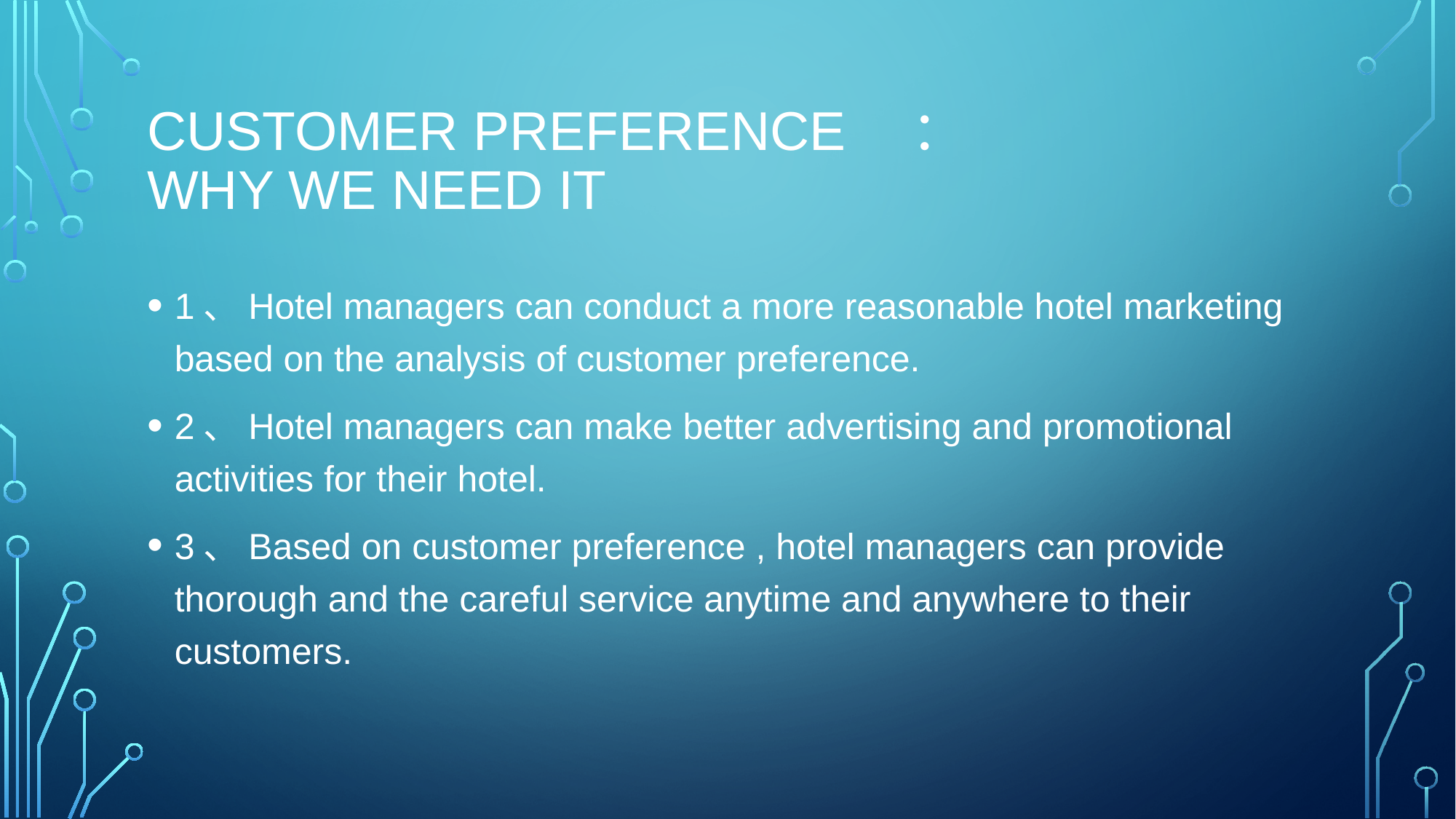

# Customer preference	： Why we need it
1、Hotel managers can conduct a more reasonable hotel marketing based on the analysis of customer preference.
2、Hotel managers can make better advertising and promotional activities for their hotel.
3、Based on customer preference , hotel managers can provide thorough and the careful service anytime and anywhere to their customers.